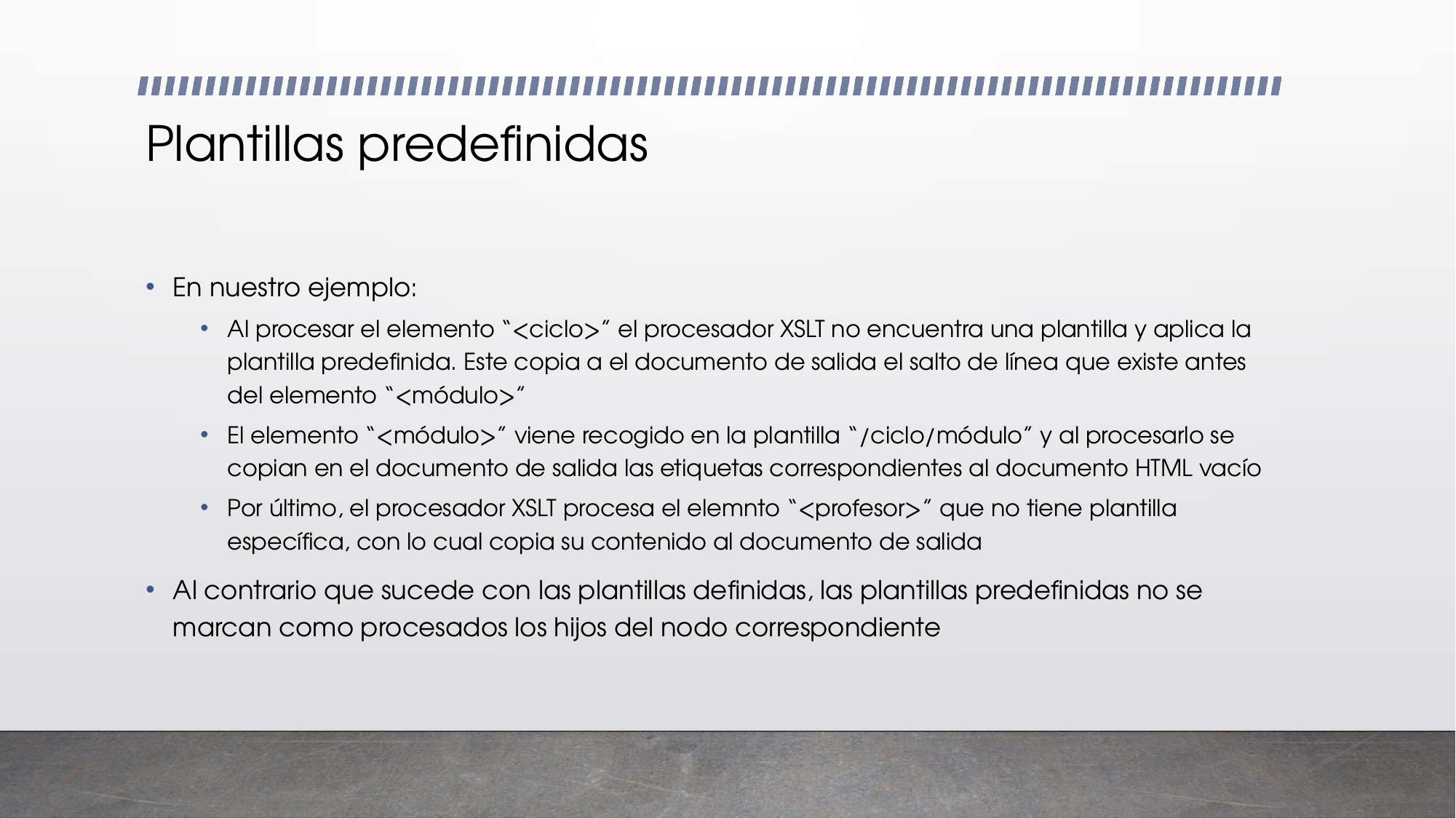

# Plantillas predefinidas
En nuestro ejemplo:
Al procesar el elemento “<ciclo>” el procesador XSLT no encuentra una plantilla y aplica la plantilla predefinida. Este copia a el documento de salida el salto de línea que existe antes del elemento “<módulo>”
El elemento “<módulo>” viene recogido en la plantilla “/ciclo/módulo” y al procesarlo se copian en el documento de salida las etiquetas correspondientes al documento HTML vacío
Por último, el procesador XSLT procesa el elemnto “<profesor>” que no tiene plantilla específica, con lo cual copia su contenido al documento de salida
Al contrario que sucede con las plantillas definidas, las plantillas predefinidas no se marcan como procesados los hijos del nodo correspondiente